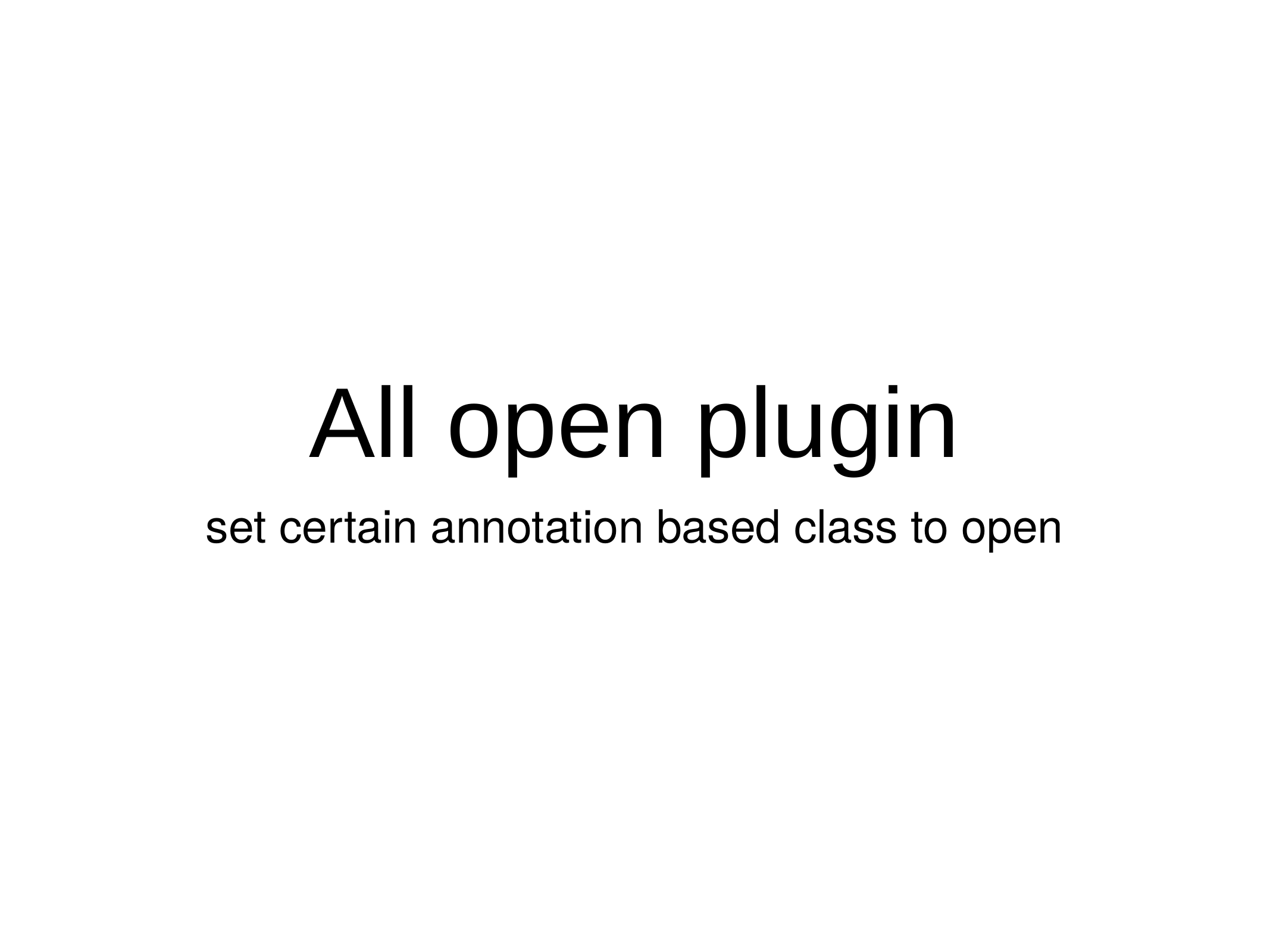

# All open plugin
set certain annotation based class to open